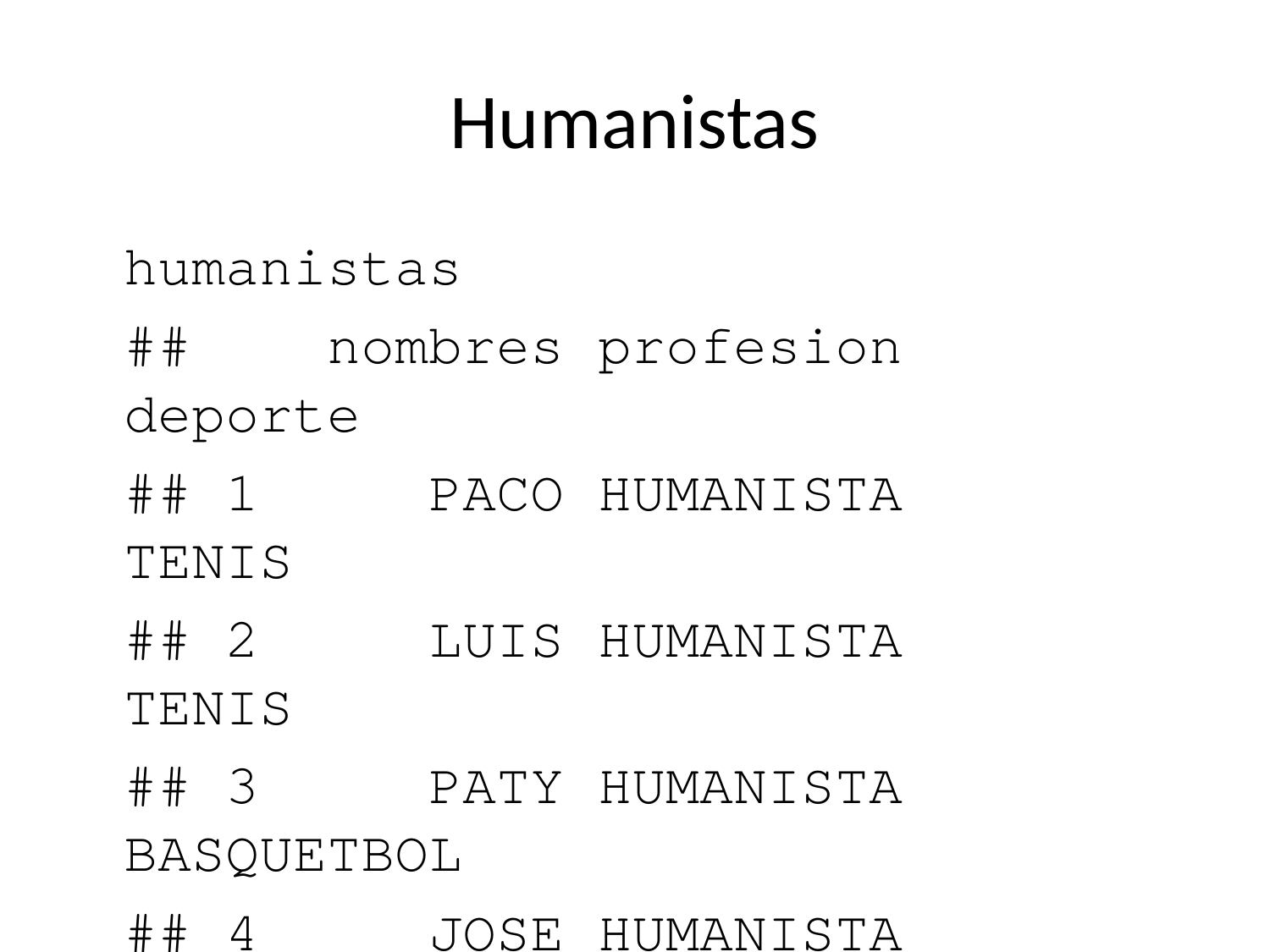

# Humanistas
humanistas
##    nombres profesion    deporte
## 1     PACO HUMANISTA      TENIS
## 2     LUIS HUMANISTA      TENIS
## 3     PATY HUMANISTA BASQUETBOL
## 4     JOSE HUMANISTA     KARATE
## 5 CRISTINA HUMANISTA  ATLETISMO